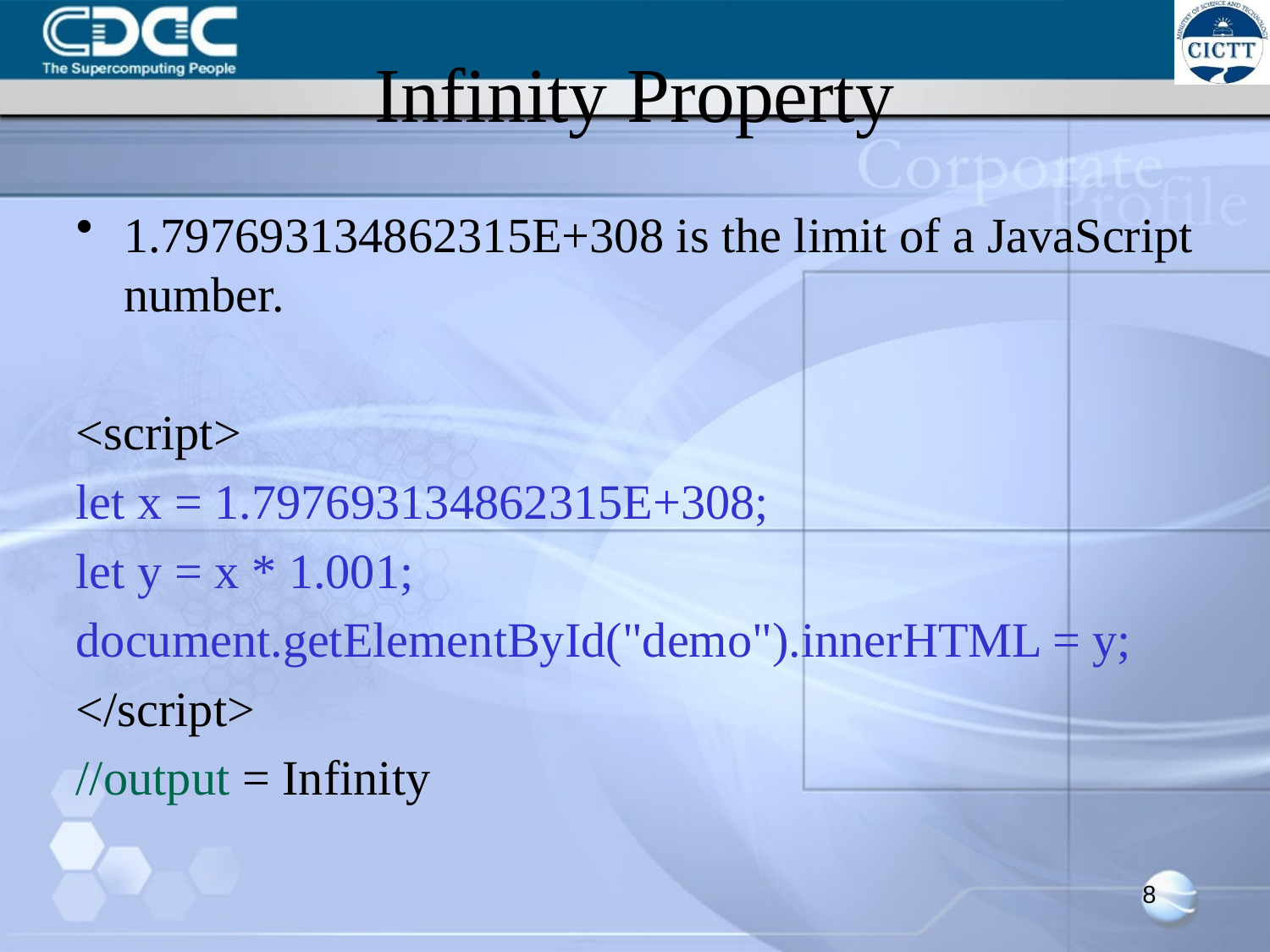

# Infinity Property
1.797693134862315E+308 is the limit of a JavaScript number.

<script>
let x = 1.797693134862315E+308;
let y = x * 1.001;
document.getElementById("demo").innerHTML = y;
</script>
//output = Infinity